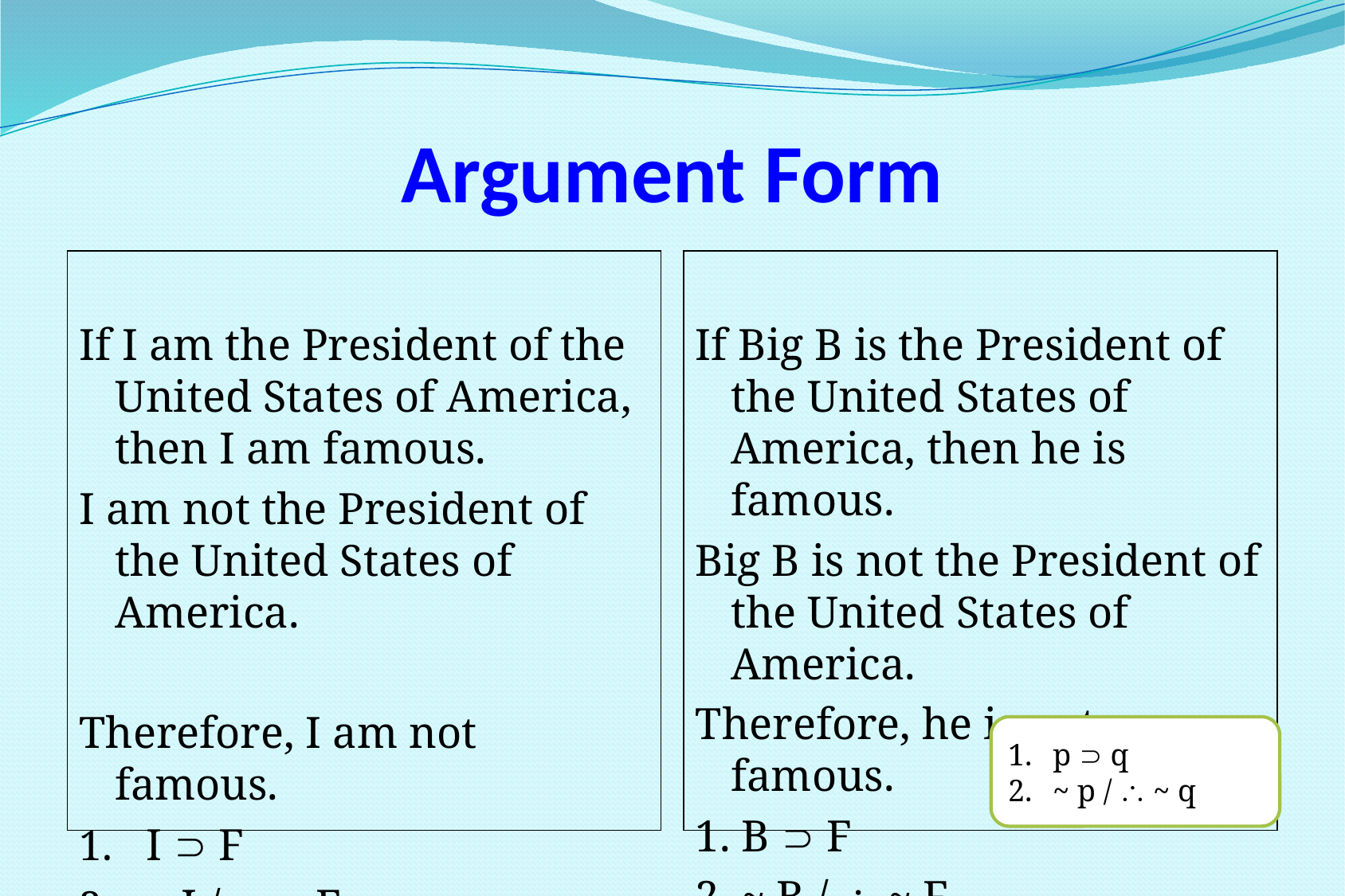

# Argument Form

If I am the President of the United States of America, then I am famous.
I am not the President of the United States of America.

Therefore, I am not famous.
I ⊃ F
~ I / ∴ ~ F

If Big B is the President of the United States of America, then he is famous.
Big B is not the President of the United States of America.
Therefore, he is not famous.
1. B ⊃ F
2. ~ B / ∴ ~ F

p ⊃ q
~ p / ∴ ~ q